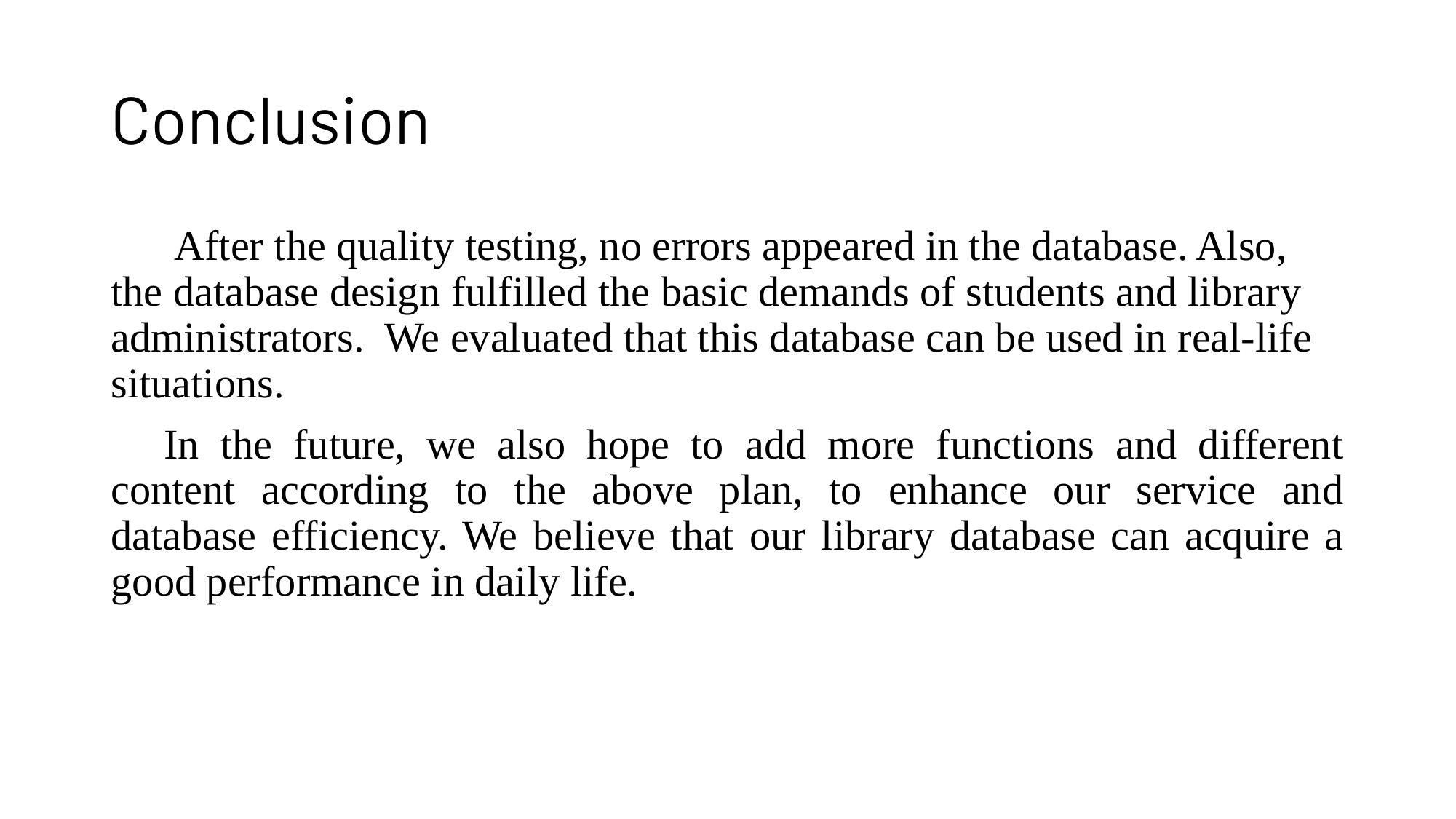

# Conclusion
      After the quality testing, no errors appeared in the database. Also, the database design fulfilled the basic demands of students and library administrators.  We evaluated that this database can be used in real-life situations.
    In the future, we also hope to add more functions and different content according to the above plan, to enhance our service and database efficiency. We believe that our library database can acquire a good performance in daily life.